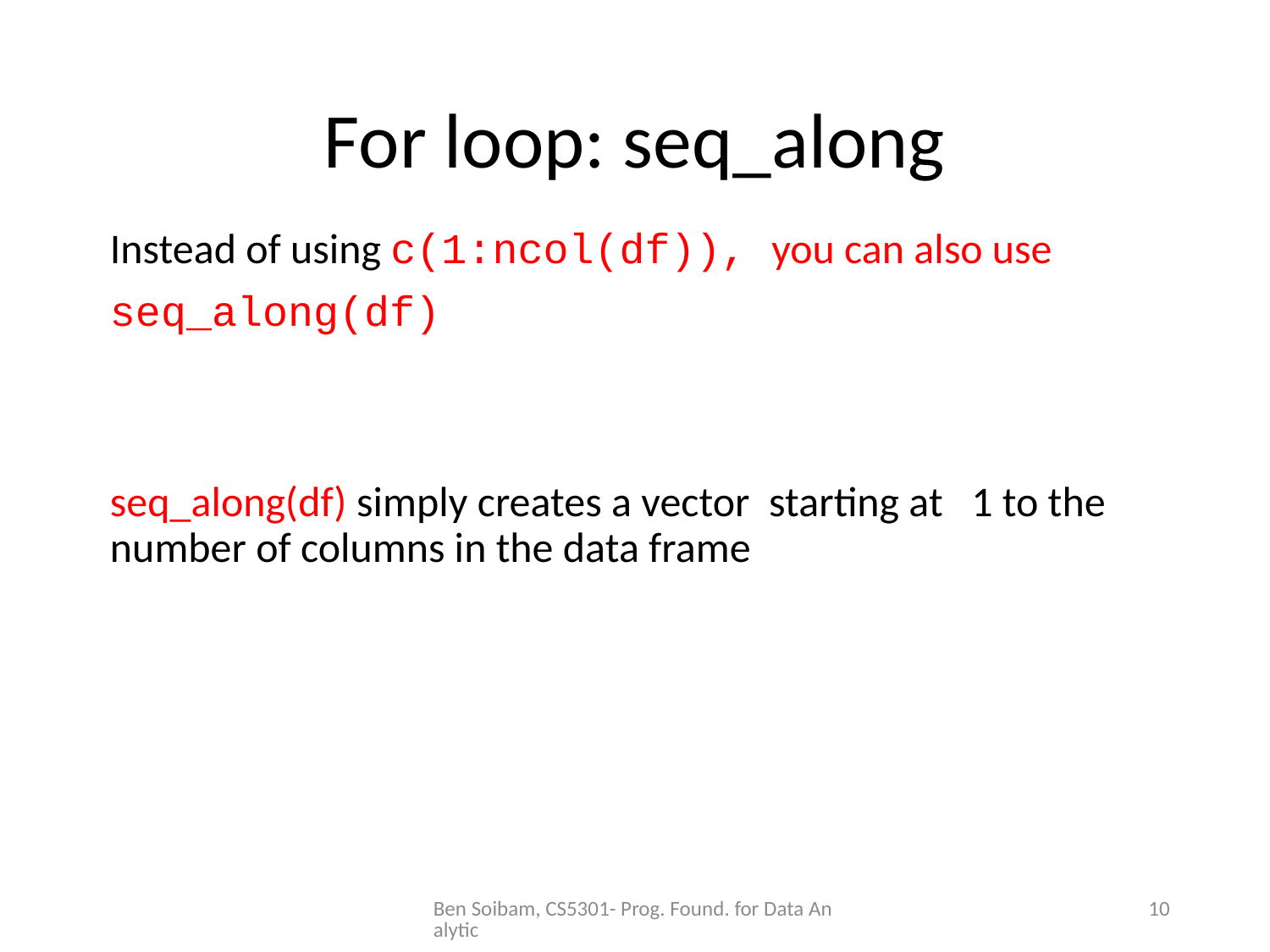

# For loop: seq_along
Instead of using c(1:ncol(df)), you can also use
seq_along(df)

seq_along(df) simply creates a vector  starting at   1 to the number of columns in the data frame
Ben Soibam, CS5301- Prog. Found. for Data Analytic
10